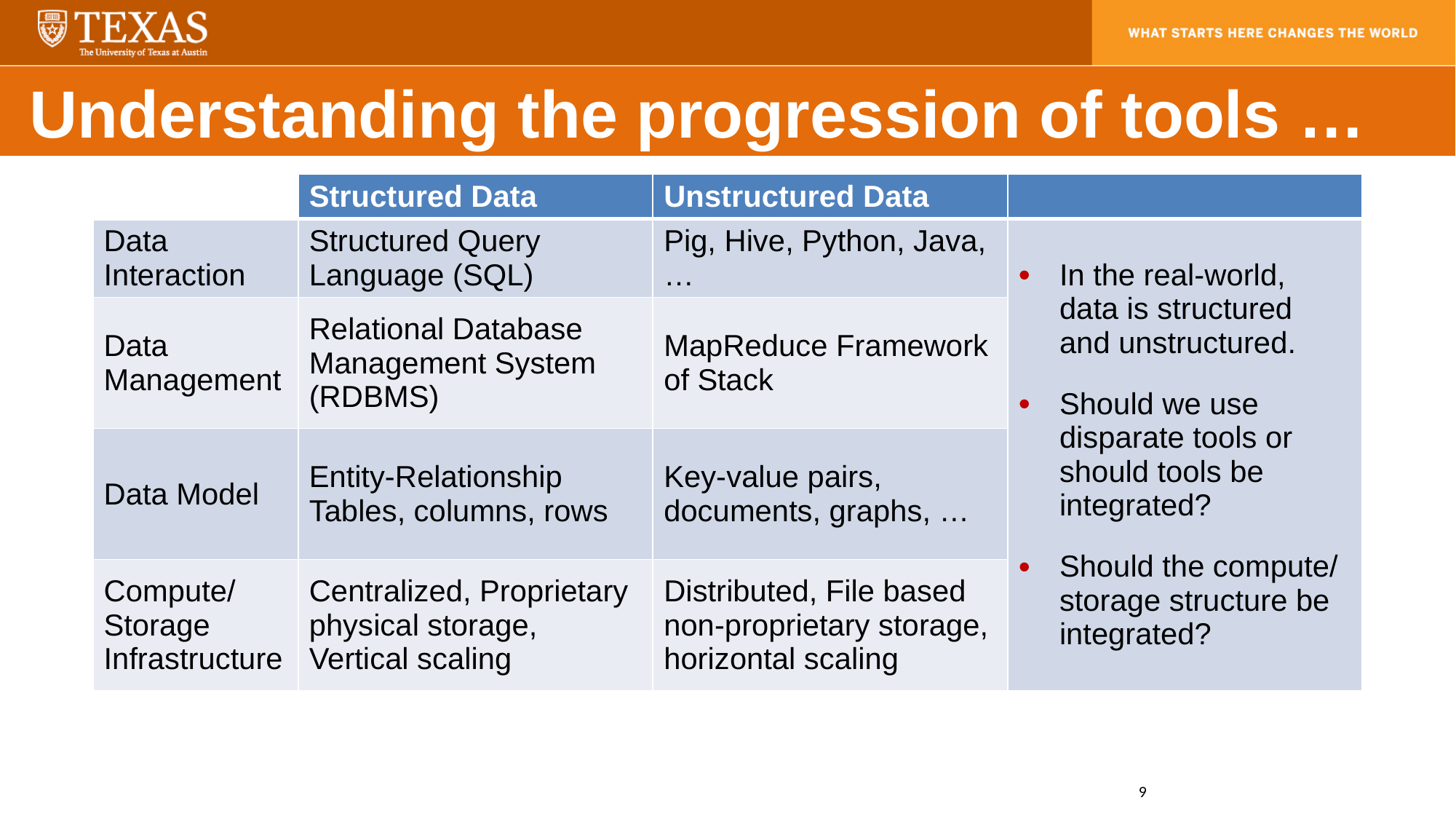

Understanding the progression of tools …
|  | Structured Data | Unstructured Data |  |
| --- | --- | --- | --- |
| Data Interaction | Structured Query Language (SQL) | Pig, Hive, Python, Java, … | In the real-world, data is structured and unstructured. Should we use disparate tools or should tools be integrated? Should the compute/ storage structure be integrated? |
| Data Management | Relational Database Management System (RDBMS) | MapReduce Framework of Stack |  |
| Data Model | Entity-Relationship Tables, columns, rows | Key-value pairs, documents, graphs, … |  |
| Compute/ Storage Infrastructure | Centralized, Proprietary physical storage, Vertical scaling | Distributed, File based non-proprietary storage, horizontal scaling |  |
9